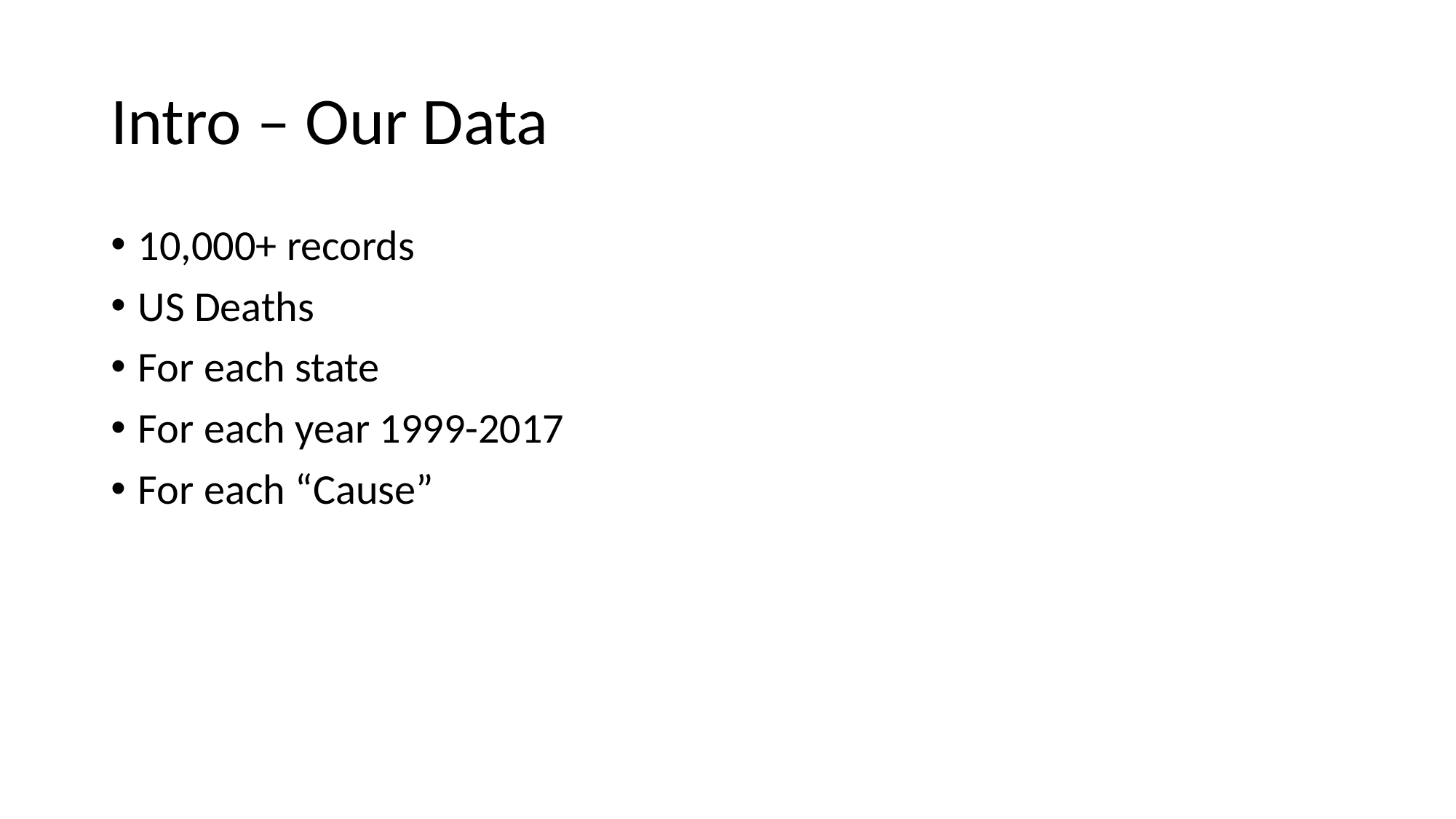

# Intro – Our Data
10,000+ records
US Deaths
For each state
For each year 1999-2017
For each “Cause”